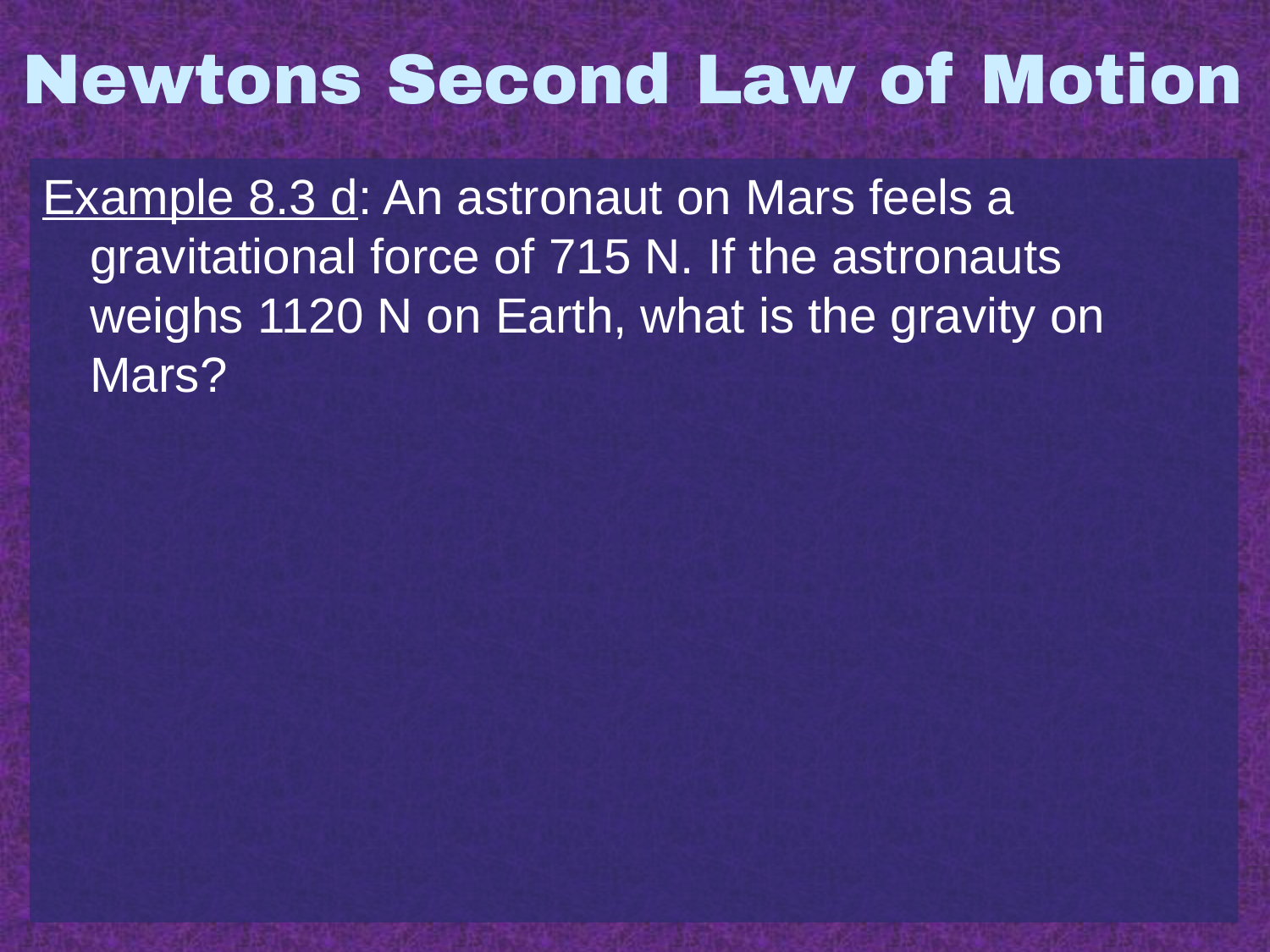

# Newtons Second Law of Motion
Example 8.3 d: An astronaut on Mars feels a gravitational force of 715 N. If the astronauts weighs 1120 N on Earth, what is the gravity on Mars?